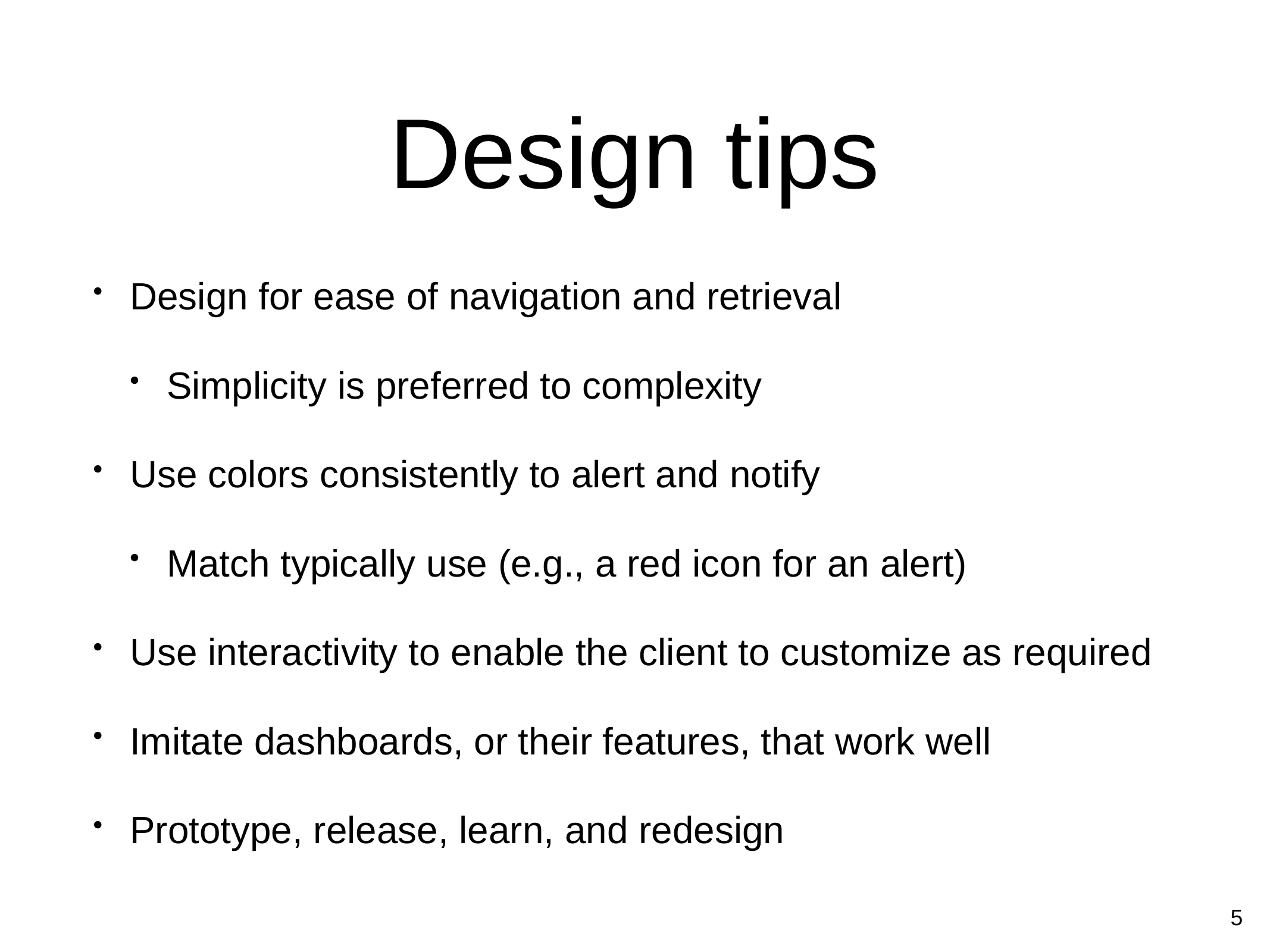

# Design tips
Design for ease of navigation and retrieval
Simplicity is preferred to complexity
Use colors consistently to alert and notify
Match typically use (e.g., a red icon for an alert)
Use interactivity to enable the client to customize as required
Imitate dashboards, or their features, that work well
Prototype, release, learn, and redesign
5